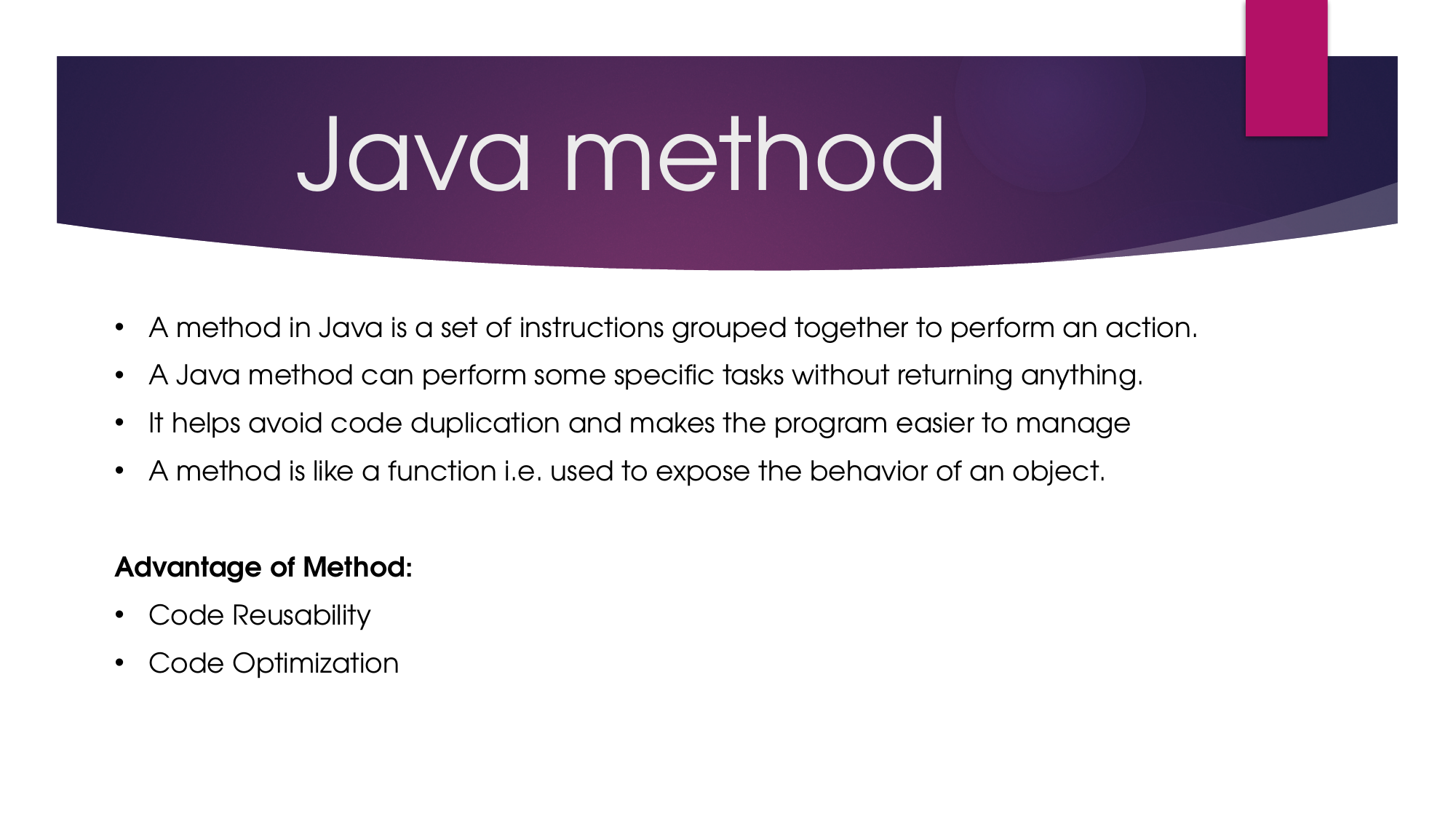

# Java method
A method in Java is a set of instructions grouped together to perform an action.
A Java method can perform some specific tasks without returning anything.
It helps avoid code duplication and makes the program easier to manage
A method is like a function i.e. used to expose the behavior of an object.

Advantage of Method:
Code Reusability
Code Optimization